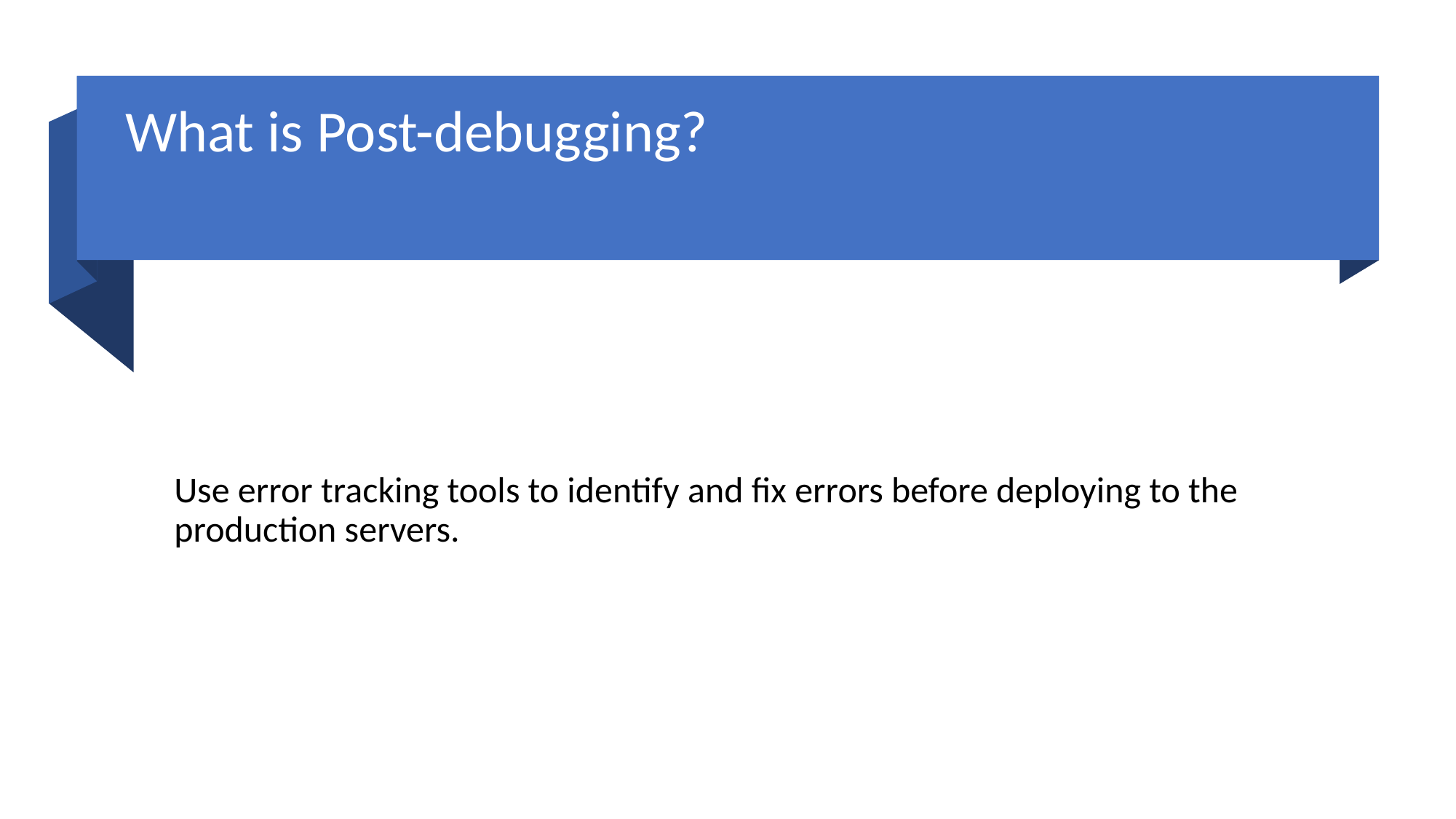

# What is Post-debugging?

Use error tracking tools to identify and fix errors before deploying to the production servers.